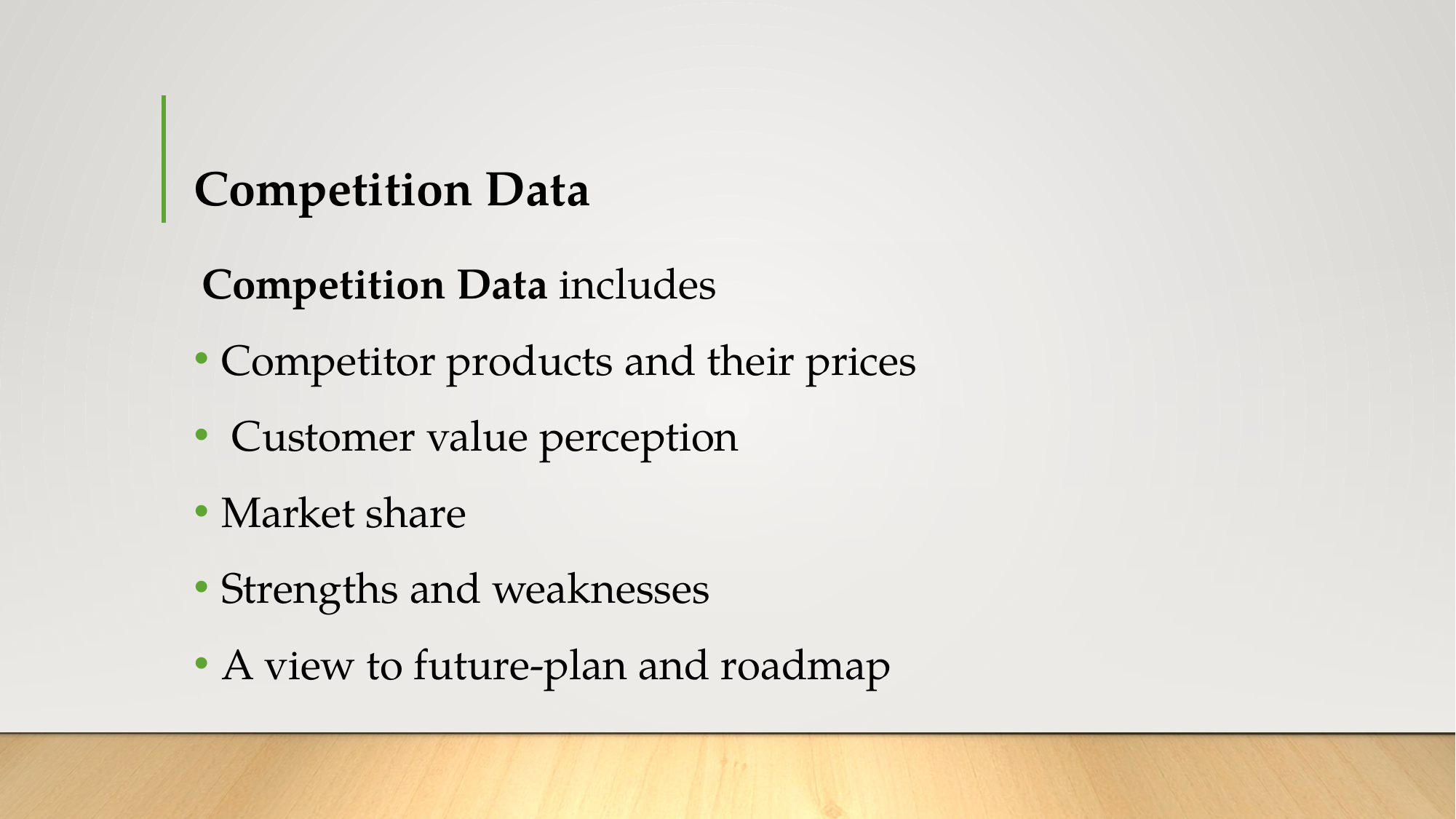

# Competition Data
 Competition Data includes
Competitor products and their prices
 Customer value perception
Market share
Strengths and weaknesses
A view to future-plan and roadmap